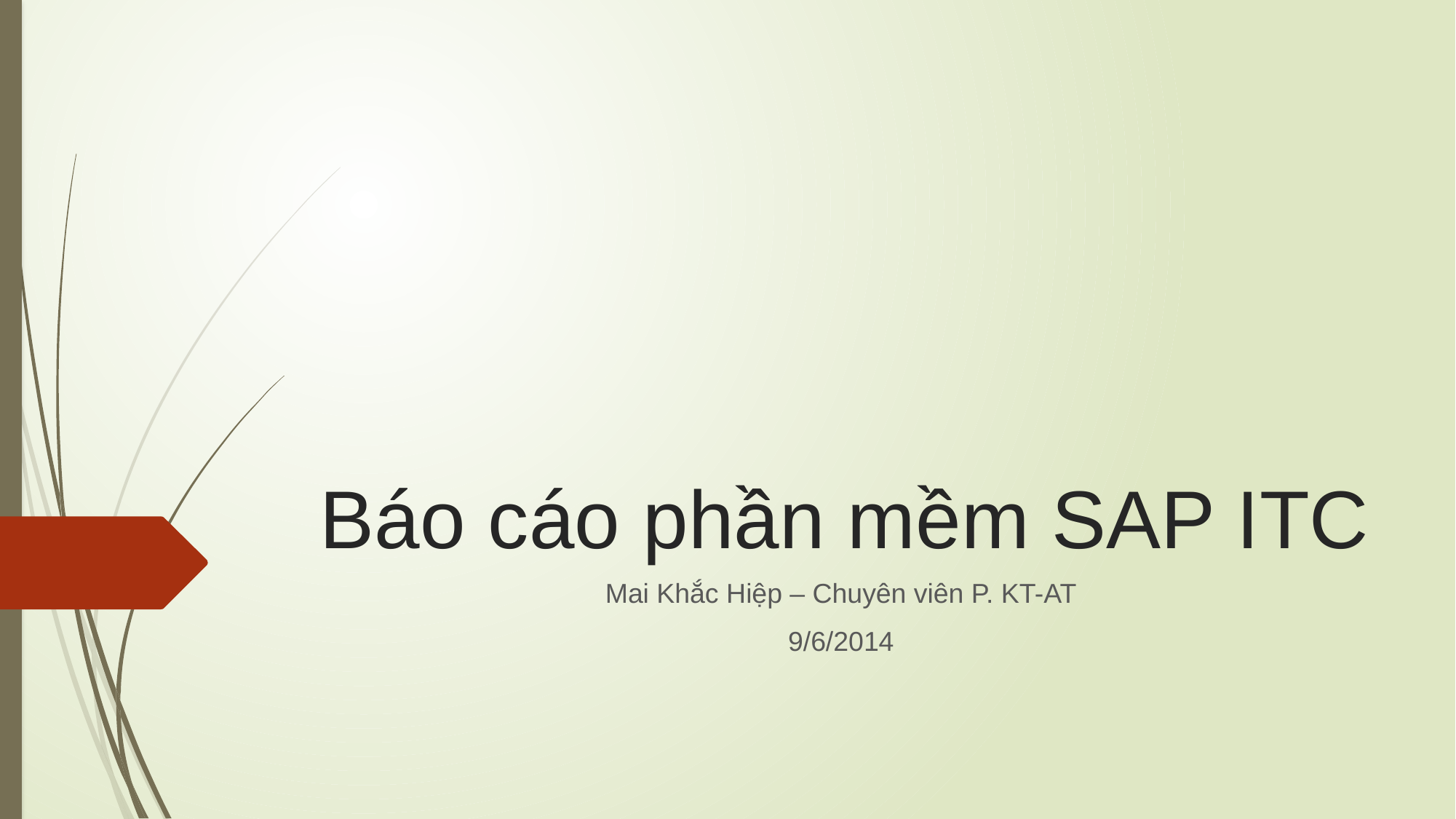

# Báo cáo phần mềm SAP ITC
Mai Khắc Hiệp – Chuyên viên P. KT-AT
9/6/2014